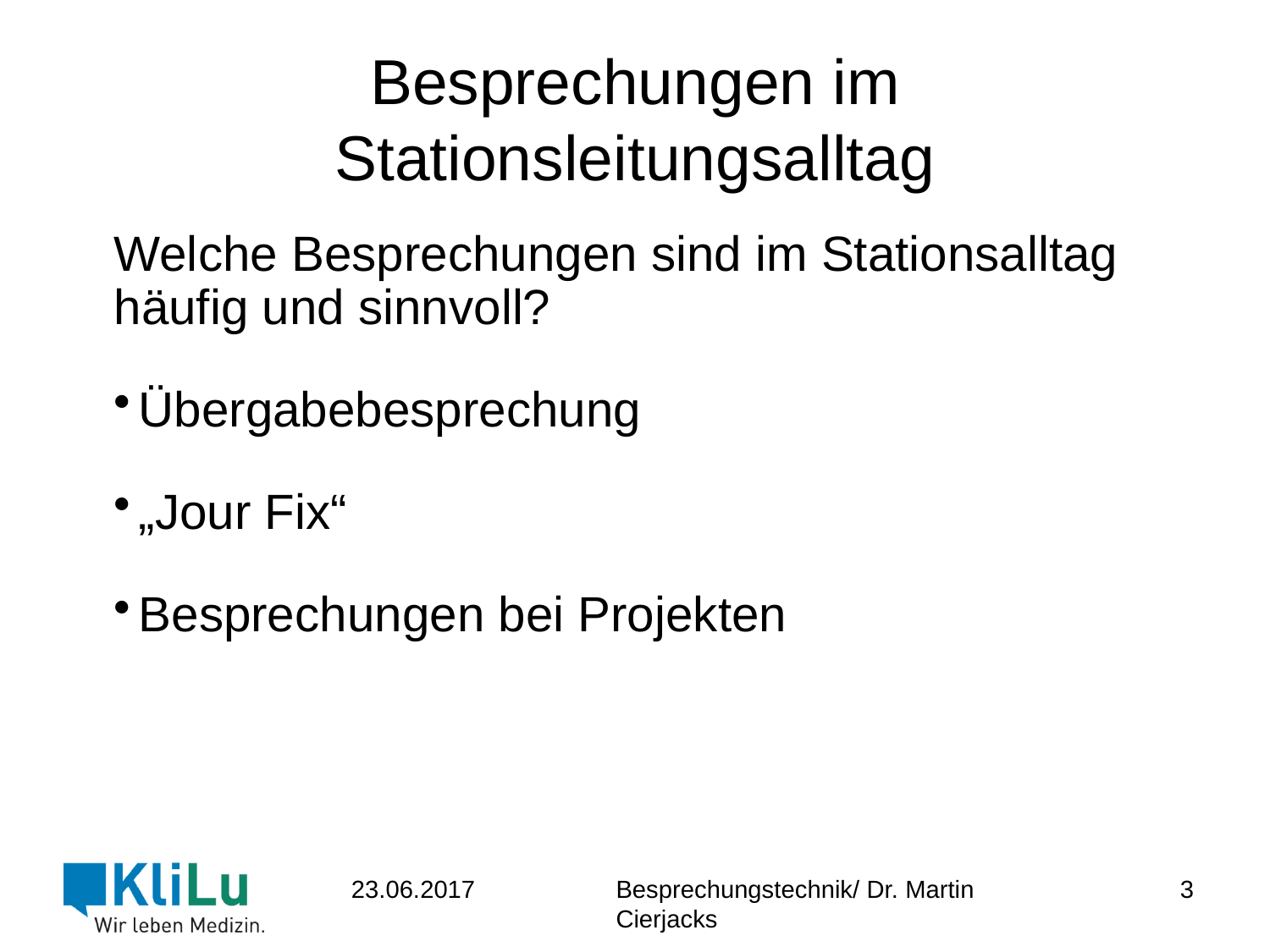

# Besprechungen im Stationsleitungsalltag
Welche Besprechungen sind im Stationsalltag häufig und sinnvoll?
Übergabebesprechung
„Jour Fix“
Besprechungen bei Projekten
3
23.06.2017
Besprechungstechnik/ Dr. Martin Cierjacks